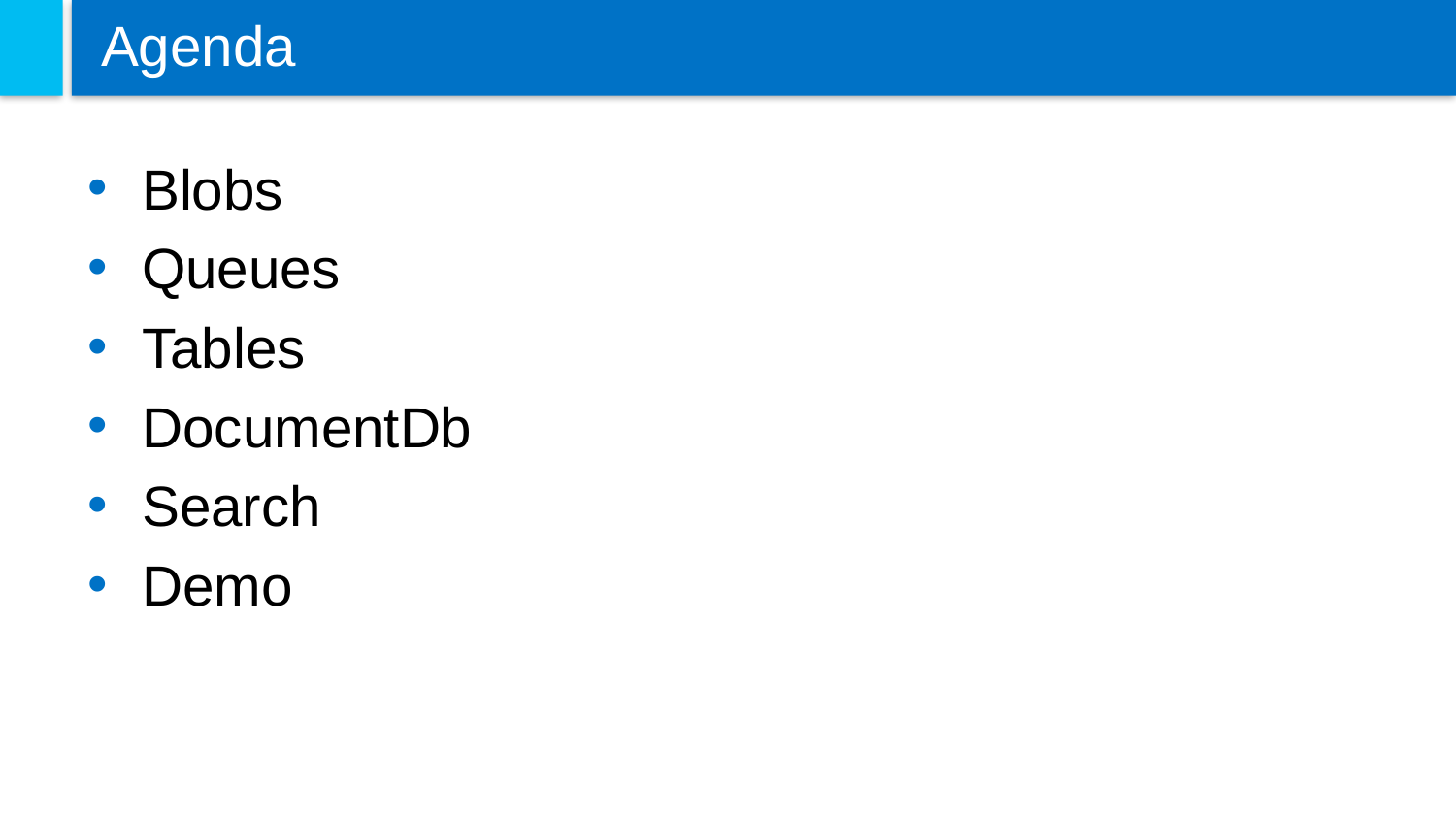

# Agenda
Blobs
Queues
Tables
DocumentDb
Search
Demo